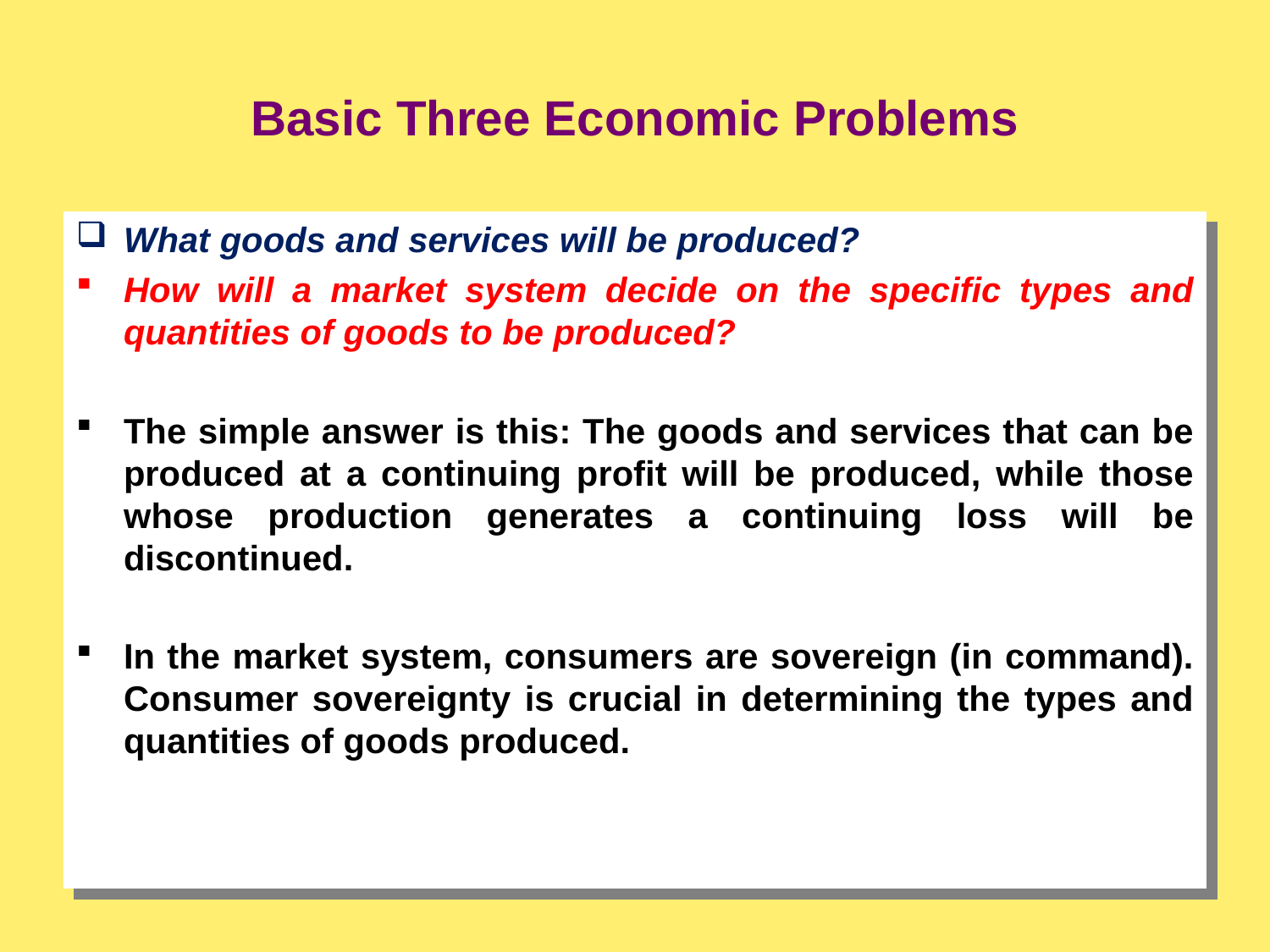

Basic Three Economic Problems
What goods and services will be produced?
How will a market system decide on the specific types and quantities of goods to be produced?

The simple answer is this: The goods and services that can be produced at a continuing profit will be produced, while those whose production generates a continuing loss will be discontinued.

In the market system, consumers are sovereign (in command). Consumer sovereignty is crucial in determining the types and quantities of goods produced.